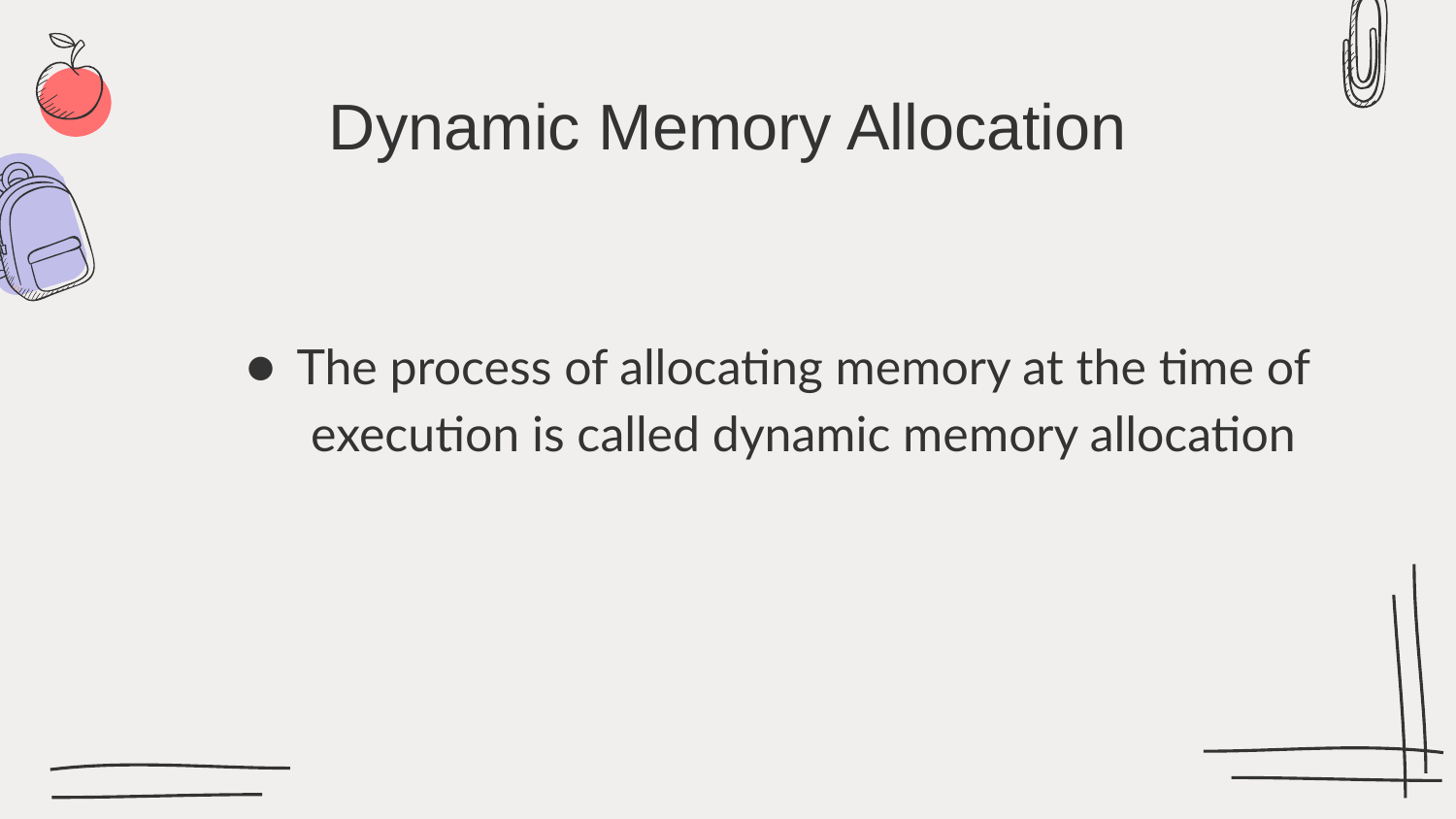

# Dynamic Memory Allocation
The process of allocating memory at the time of execution is called dynamic memory allocation